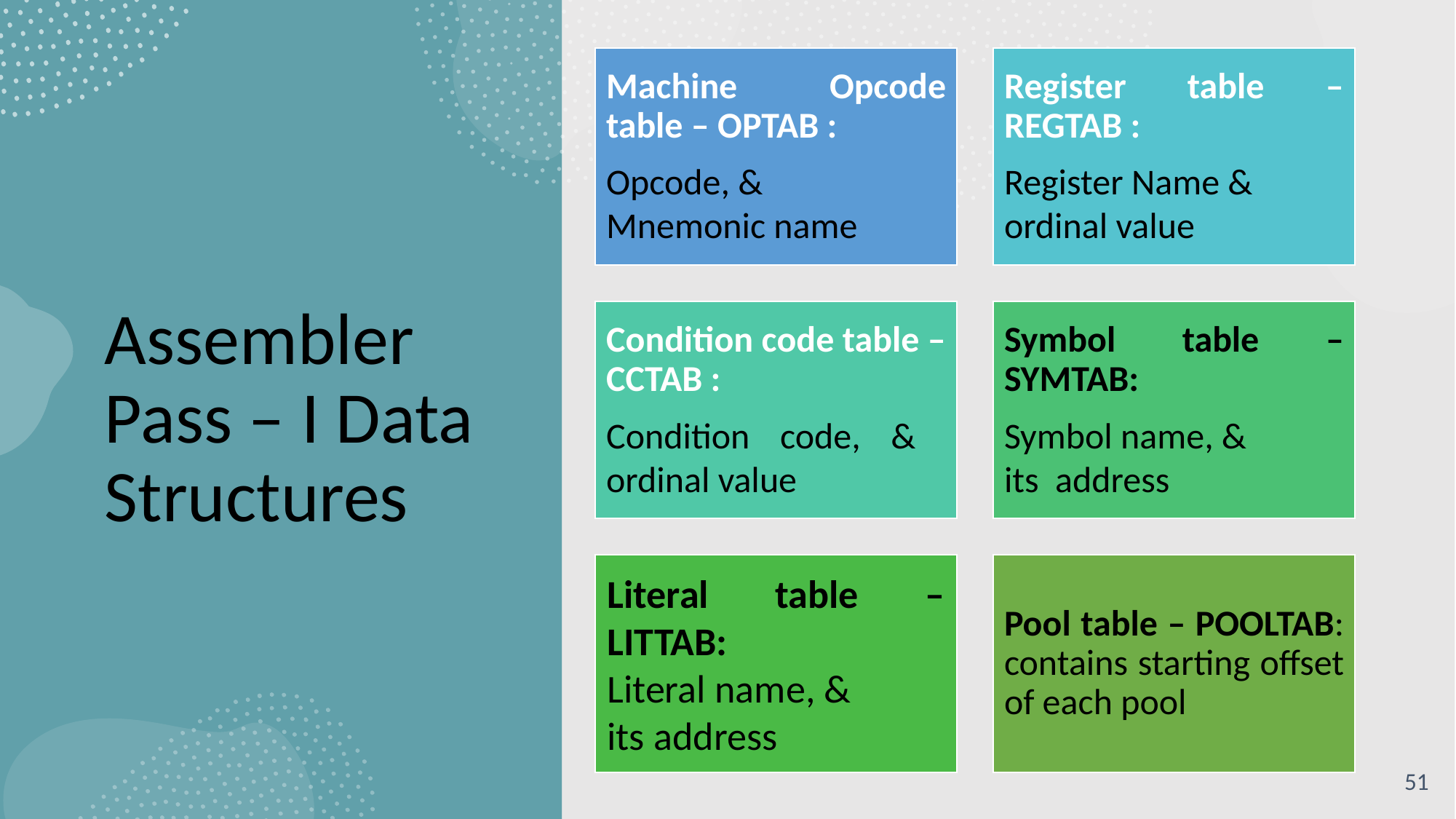

Machine Opcode table – OPTAB :
Opcode, &
Mnemonic name
Register table – REGTAB :
Register Name &
ordinal value
Condition code table – CCTAB :
Condition code, &  ordinal value
Symbol table – SYMTAB:
Symbol name, &
its  address
Literal table – LITTAB:
Literal name, &
its address
Pool table – POOLTAB: contains starting offset of each pool
# Assembler Pass – I Data Structures
51